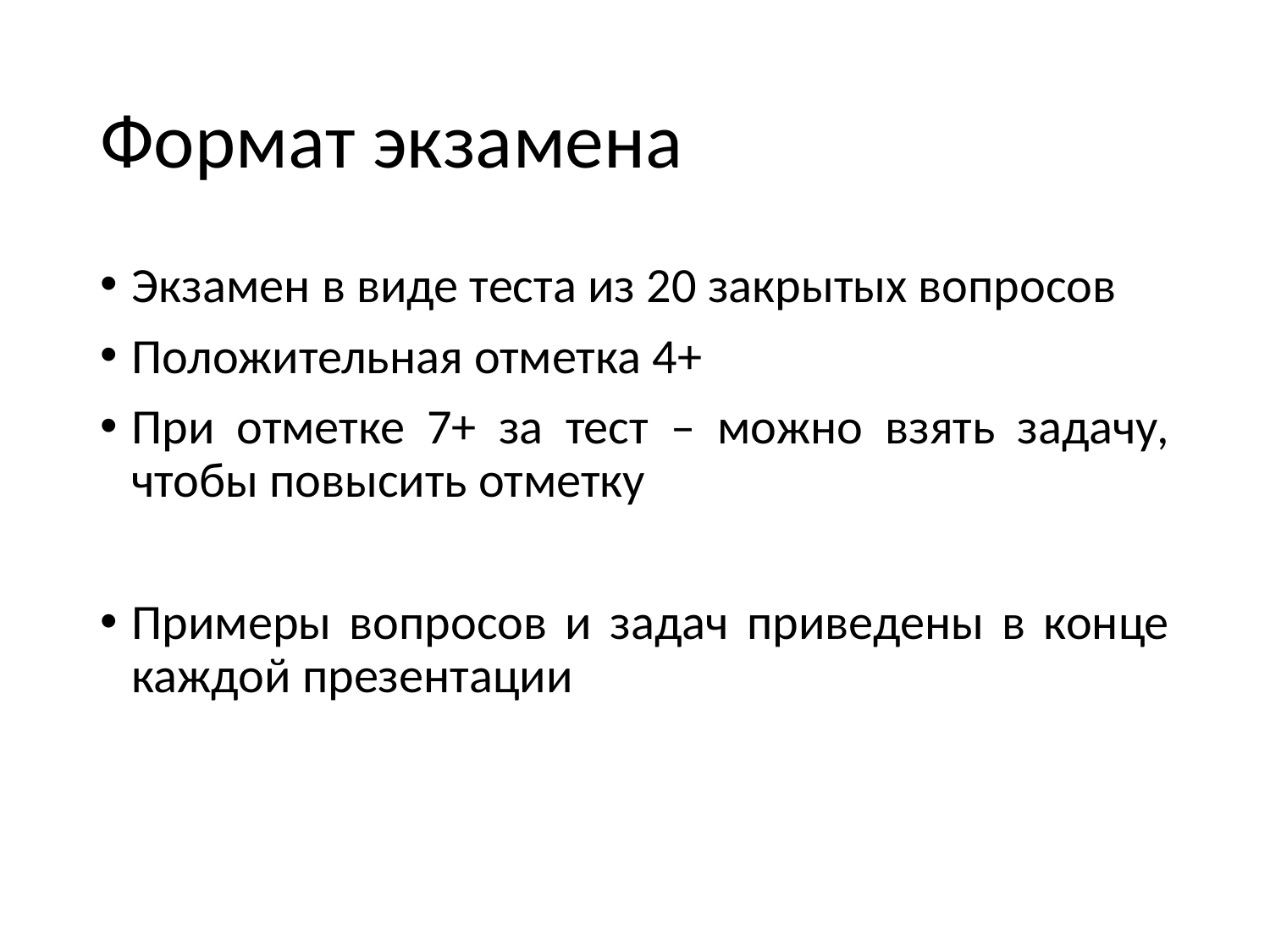

# Формат экзамена
Экзамен в виде теста из 20 закрытых вопросов
Положительная отметка 4+
При отметке 7+ за тест – можно взять задачу, чтобы повысить отметку

Примеры вопросов и задач приведены в конце каждой презентации